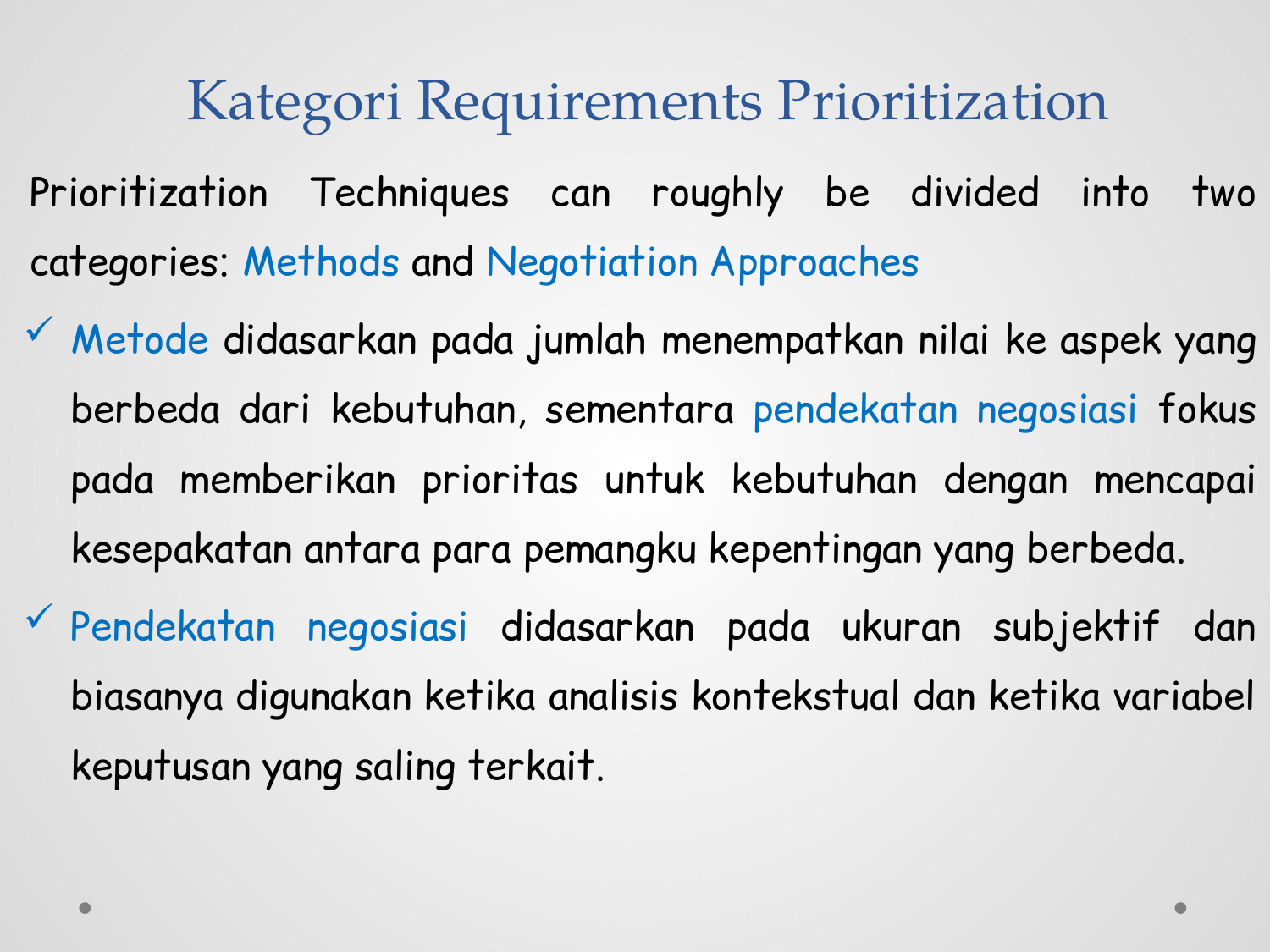

# Kategori Requirements Prioritization
Prioritization Techniques can roughly be divided into two categories: Methods and Negotiation Approaches
Metode didasarkan pada jumlah menempatkan nilai ke aspek yang berbeda dari kebutuhan, sementara pendekatan negosiasi fokus pada memberikan prioritas untuk kebutuhan dengan mencapai kesepakatan antara para pemangku kepentingan yang berbeda.
Pendekatan negosiasi didasarkan pada ukuran subjektif dan biasanya digunakan ketika analisis kontekstual dan ketika variabel keputusan yang saling terkait.